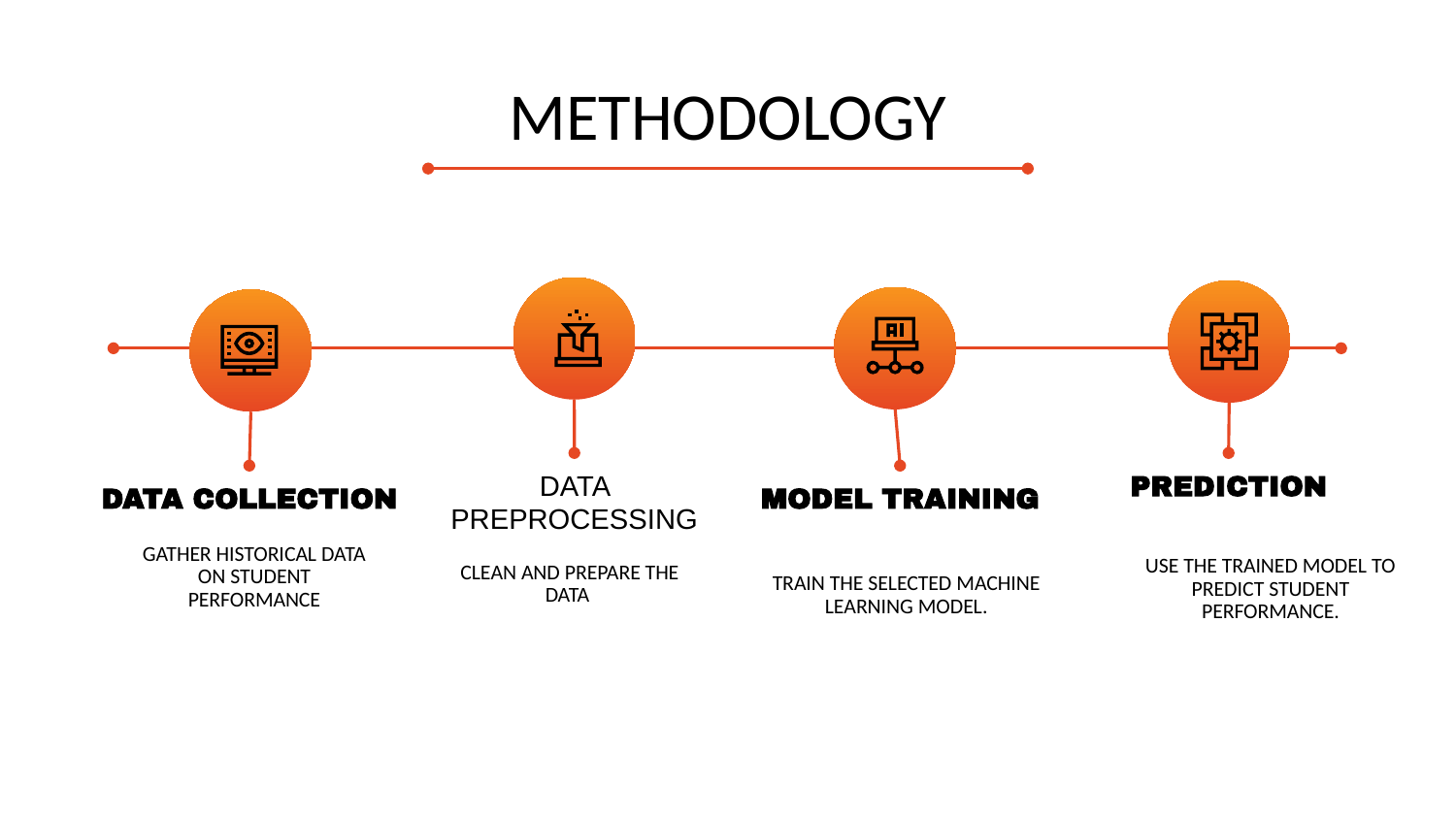

# METHODOLOGY

DATA PREPROCESSING
PREDICTION
MODEL TRAINING
DATA COLLECTION
GATHER HISTORICAL DATA ON STUDENT PERFORMANCE
CLEAN AND PREPARE THE DATA
USE THE TRAINED MODEL TO PREDICT STUDENT PERFORMANCE.
TRAIN THE SELECTED MACHINE LEARNING MODEL.